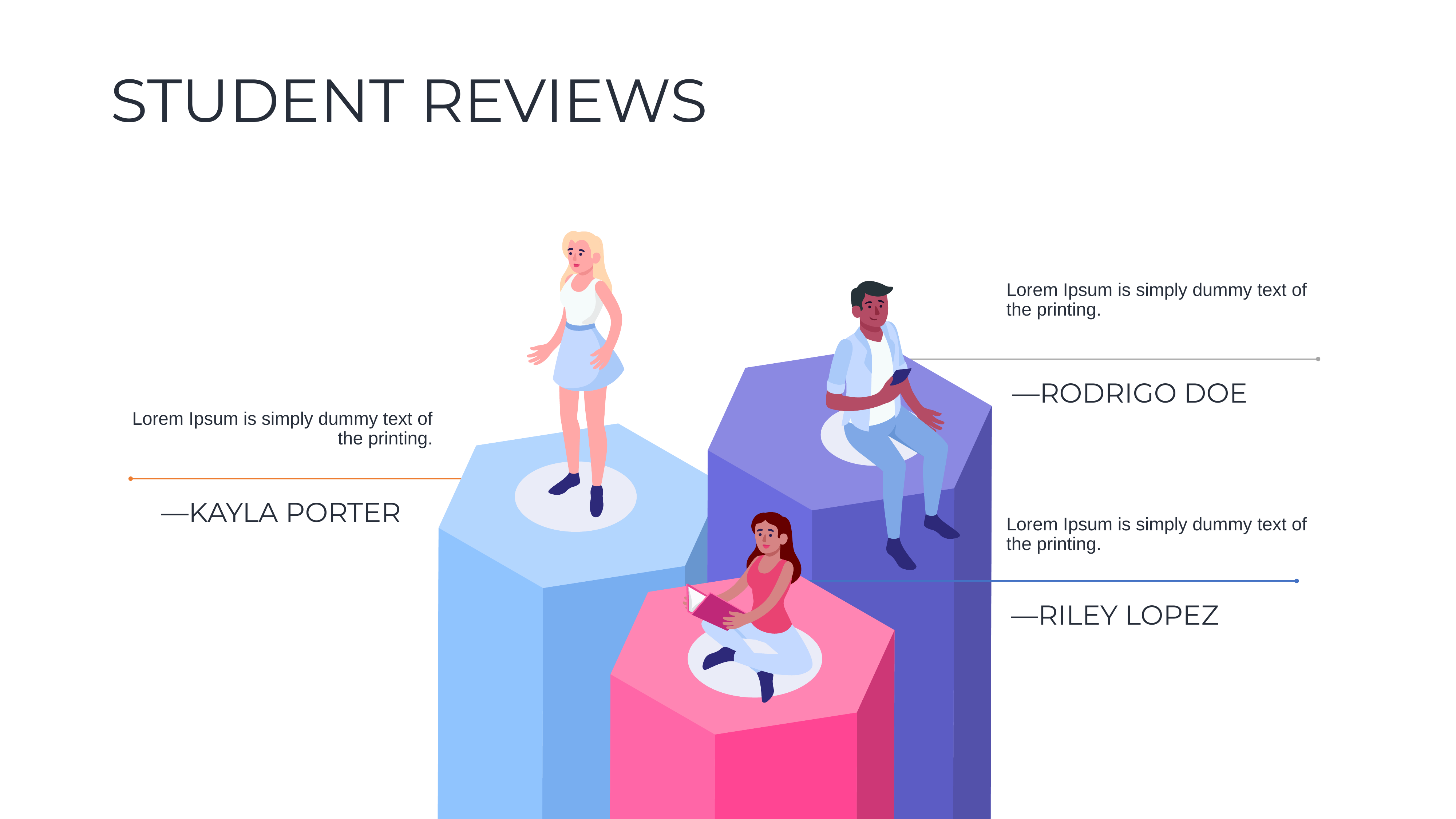

STUDENT REVIEWS

Lorem Ipsum is simply dummy text of the printing.

—RODRIGO DOE
Lorem Ipsum is simply dummy text of the printing.

—KAYLA PORTER
Lorem Ipsum is simply dummy text of the printing.

—RILEY LOPEZ